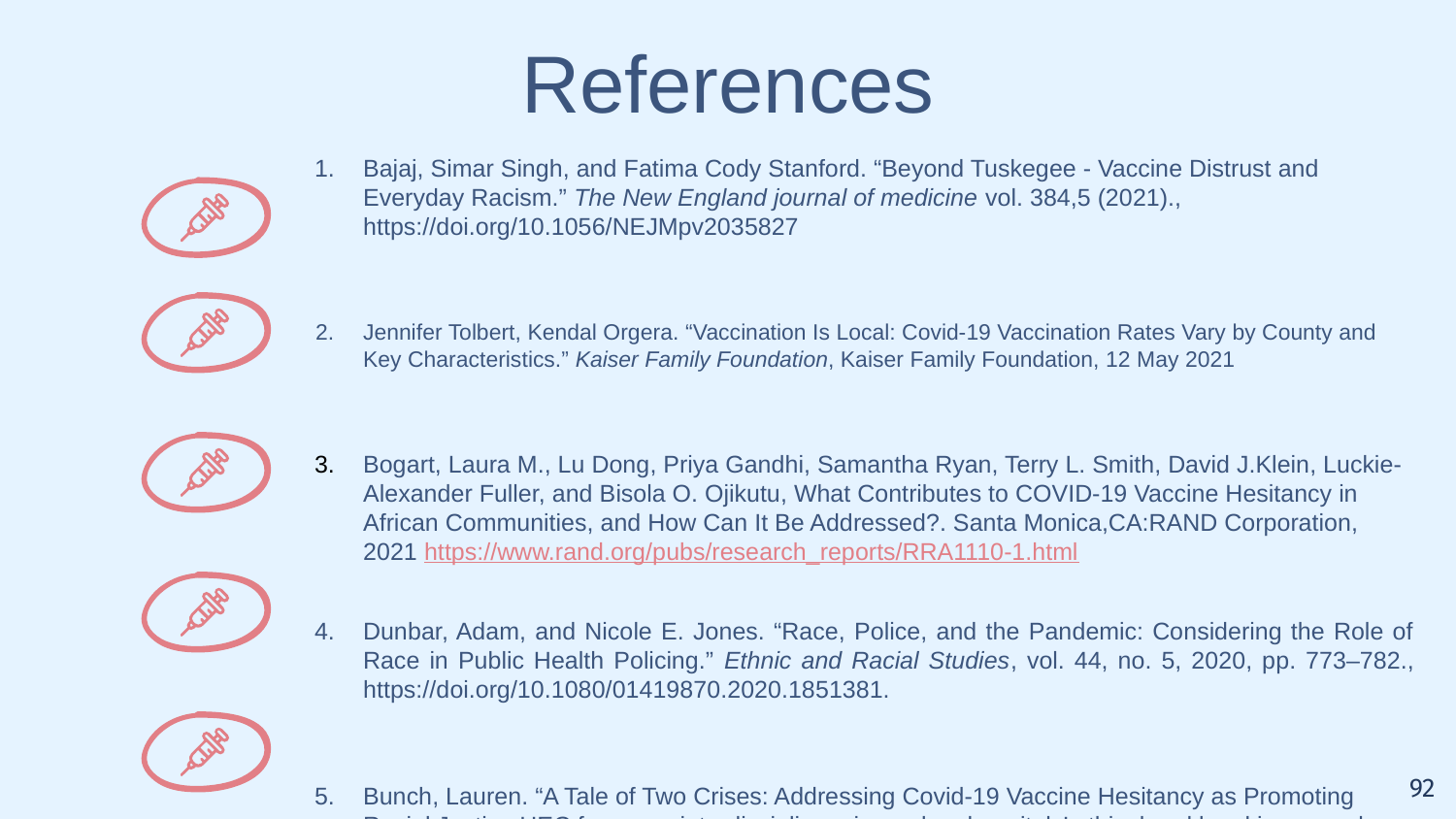

References
Bajaj, Simar Singh, and Fatima Cody Stanford. “Beyond Tuskegee - Vaccine Distrust and Everyday Racism.” The New England journal of medicine vol. 384,5 (2021)., https://doi.org/10.1056/NEJMpv2035827

Jennifer Tolbert, Kendal Orgera. “Vaccination Is Local: Covid-19 Vaccination Rates Vary by County and Key Characteristics.” Kaiser Family Foundation, Kaiser Family Foundation, 12 May 2021

Bogart, Laura M., Lu Dong, Priya Gandhi, Samantha Ryan, Terry L. Smith, David J.Klein, Luckie-Alexander Fuller, and Bisola O. Ojikutu, What Contributes to COVID-19 Vaccine Hesitancy in African Communities, and How Can It Be Addressed?. Santa Monica,CA:RAND Corporation, 2021 https://www.rand.org/pubs/research_reports/RRA1110-1.html

Dunbar, Adam, and Nicole E. Jones. “Race, Police, and the Pandemic: Considering the Role of Race in Public Health Policing.” Ethnic and Racial Studies, vol. 44, no. 5, 2020, pp. 773–782., https://doi.org/10.1080/01419870.2020.1851381.

Bunch, Lauren. “A Tale of Two Crises: Addressing Covid-19 Vaccine Hesitancy as Promoting Racial Justice.HEC forum:an interdisciplinary journal on hospitals’ ethical and legal issues vol. 33,1-2 (2021): 143-154.doi:10.1007/s10730-021-9440-0

92